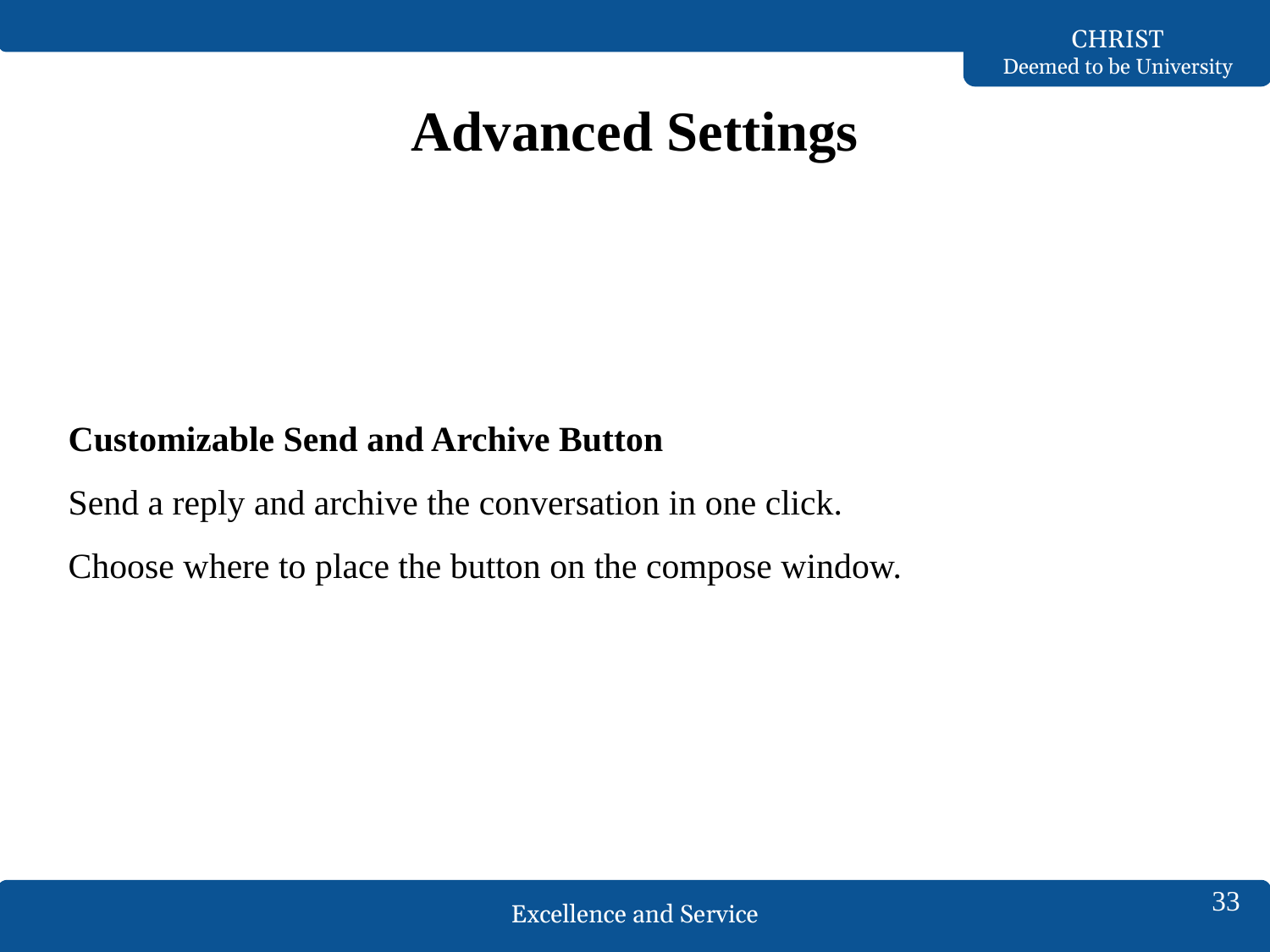

# Advanced Settings

Customizable Send and Archive Button
Send a reply and archive the conversation in one click.
Choose where to place the button on the compose window.

33